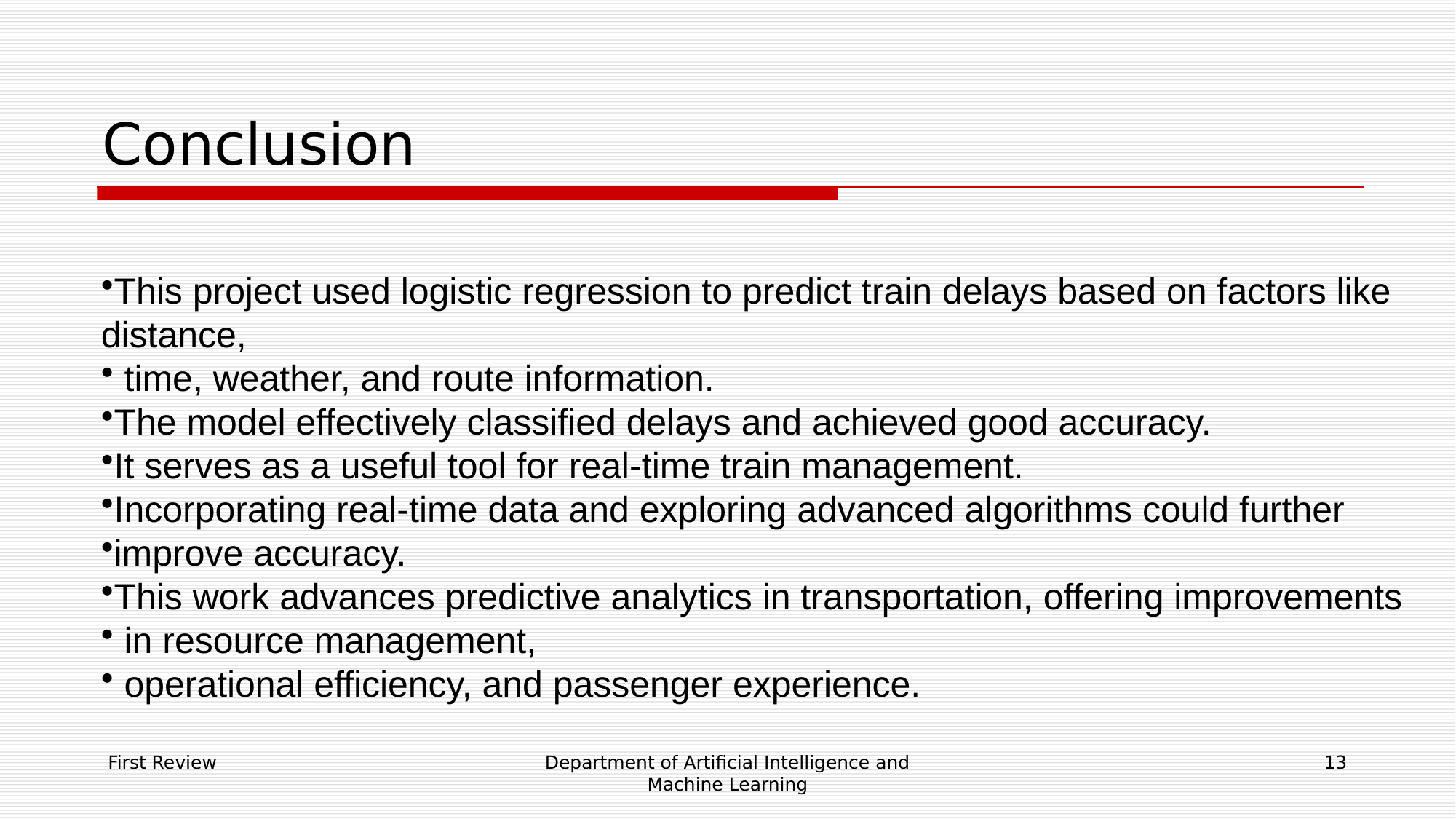

# Conclusion

This project used logistic regression to predict train delays based on factors like distance,
 time, weather, and route information.
The model effectively classified delays and achieved good accuracy.
It serves as a useful tool for real-time train management.
Incorporating real-time data and exploring advanced algorithms could further
improve accuracy.
This work advances predictive analytics in transportation, offering improvements
 in resource management,
 operational efficiency, and passenger experience.
First Review
Department of Artificial Intelligence and Machine Learning
13